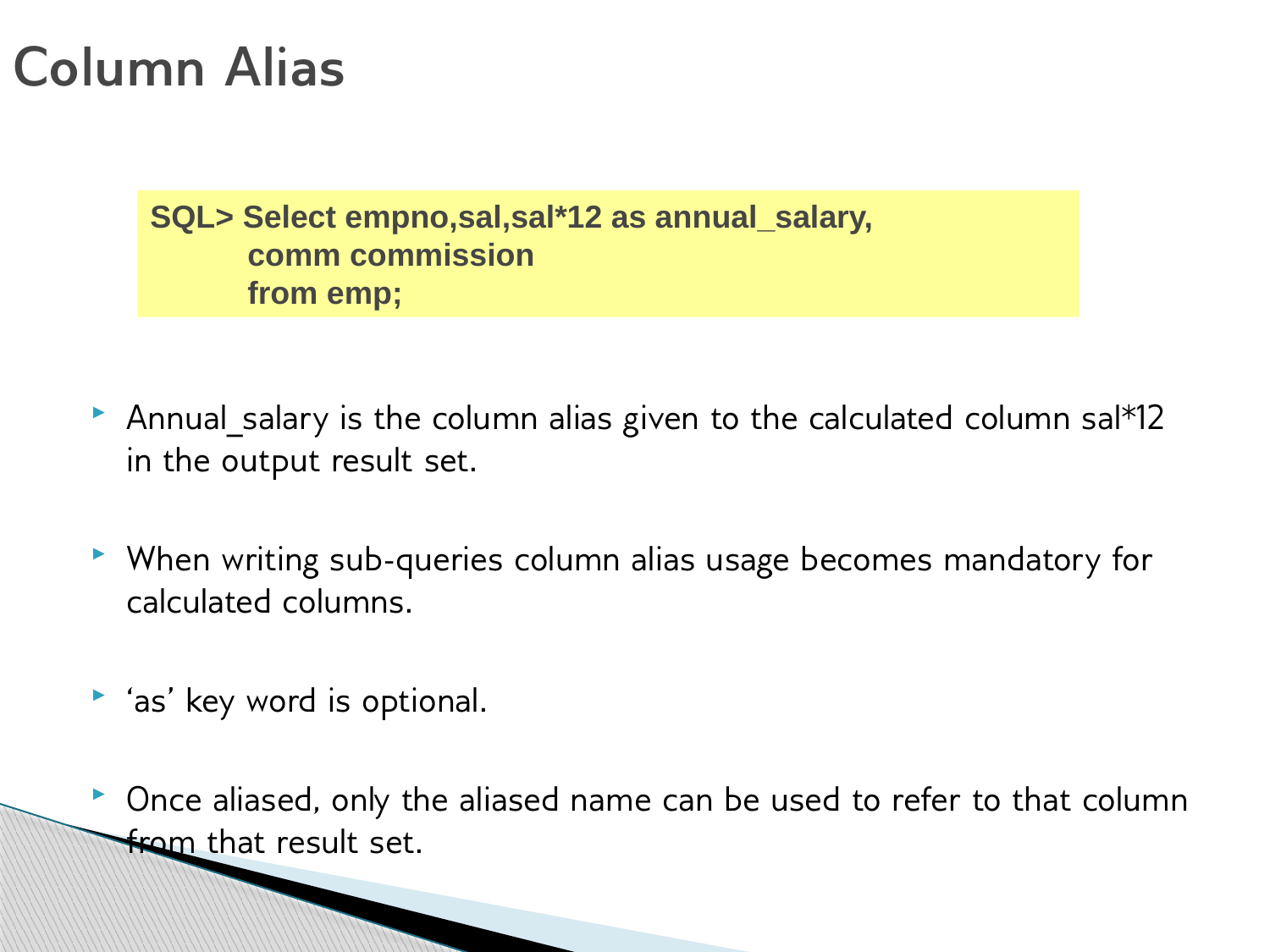

# Column Alias

Annual_salary is the column alias given to the calculated column sal*12 in the output result set.

When writing sub-queries column alias usage becomes mandatory for calculated columns.

‘as’ key word is optional.

Once aliased, only the aliased name can be used to refer to that column from that result set.
SQL> Select empno,sal,sal*12 as annual_salary,
           comm commission
           from emp;